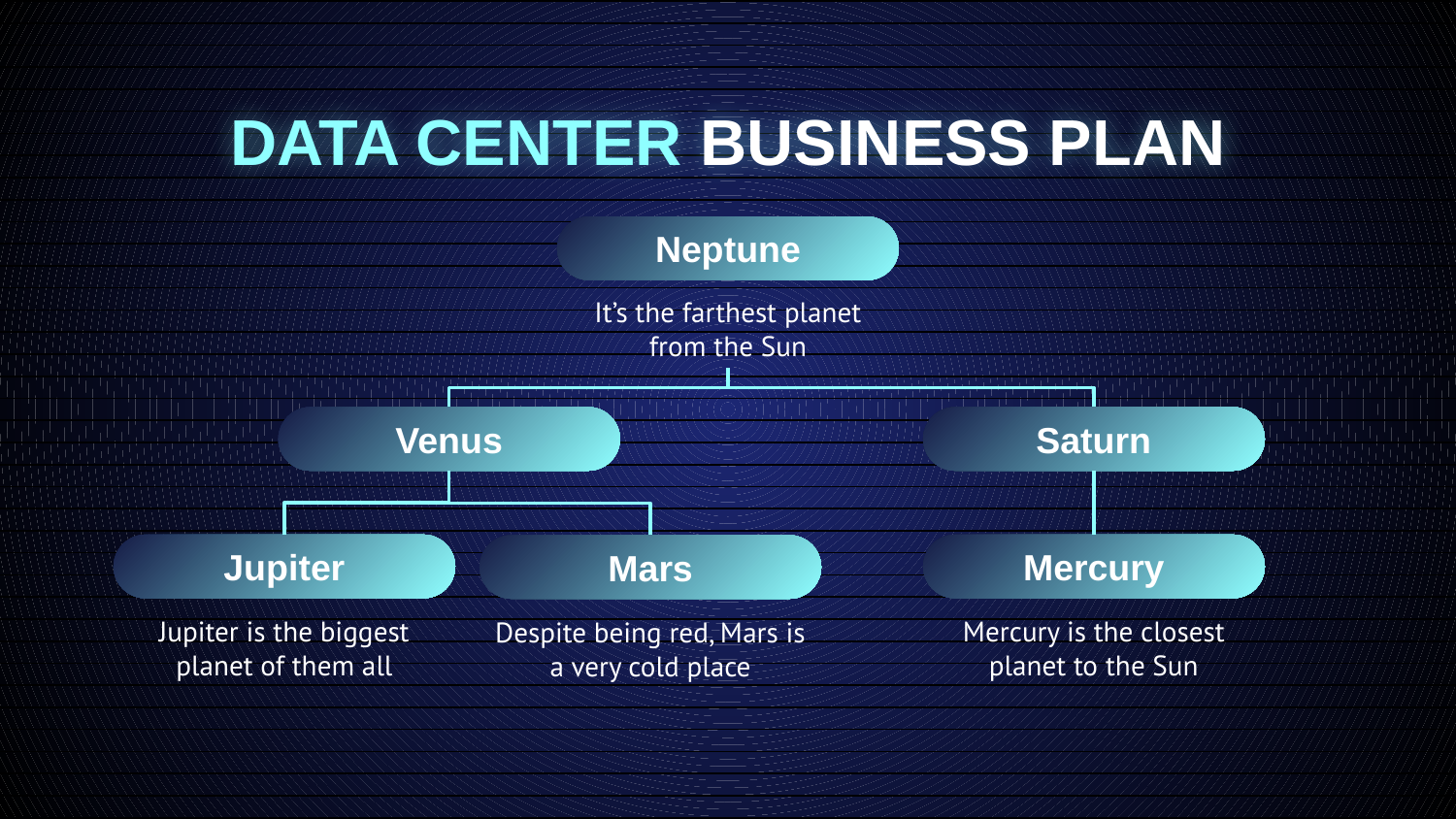

# DATA CENTER BUSINESS PLAN
Neptune
It’s the farthest planet from the Sun
Venus
Saturn
Jupiter
Jupiter is the biggest planet of them all
Mercury
Mercury is the closest planet to the Sun
Mars
Despite being red, Mars is a very cold place